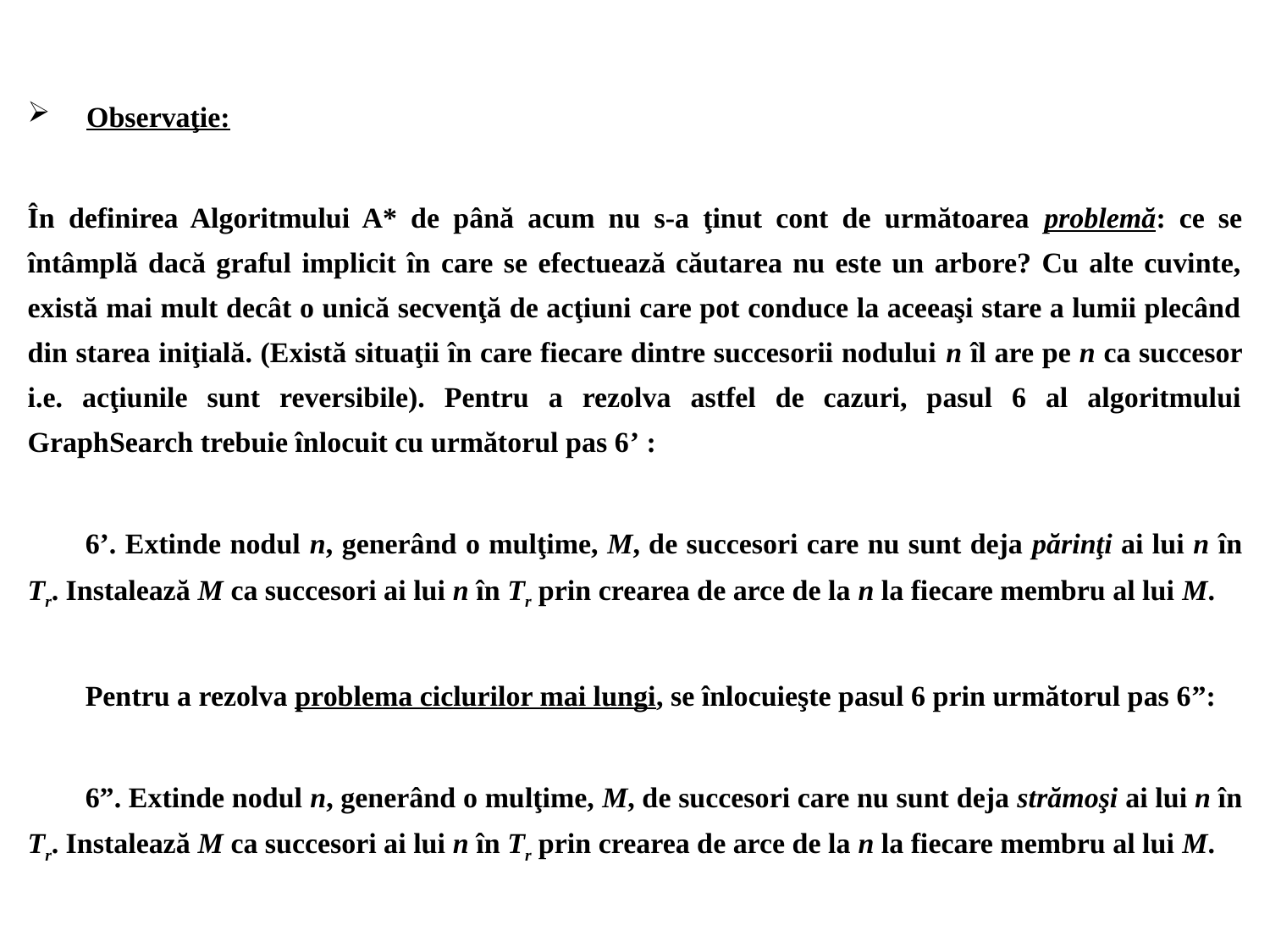

Observaţie:

În definirea Algoritmului A* de până acum nu s-a ţinut cont de următoarea problemă: ce se întâmplă dacă graful implicit în care se efectuează căutarea nu este un arbore? Cu alte cuvinte, există mai mult decât o unică secvenţă de acţiuni care pot conduce la aceeaşi stare a lumii plecând din starea iniţială. (Există situaţii în care fiecare dintre succesorii nodului n îl are pe n ca succesor i.e. acţiunile sunt reversibile). Pentru a rezolva astfel de cazuri, pasul 6 al algoritmului GraphSearch trebuie înlocuit cu următorul pas 6’ :

6’. Extinde nodul n, generând o mulţime, M, de succesori care nu sunt deja părinţi ai lui n în Tr. Instalează M ca succesori ai lui n în Tr prin crearea de arce de la n la fiecare membru al lui M.

Pentru a rezolva problema ciclurilor mai lungi, se înlocuieşte pasul 6 prin următorul pas 6”:

6”. Extinde nodul n, generând o mulţime, M, de succesori care nu sunt deja strămoşi ai lui n în Tr. Instalează M ca succesori ai lui n în Tr prin crearea de arce de la n la fiecare membru al lui M.